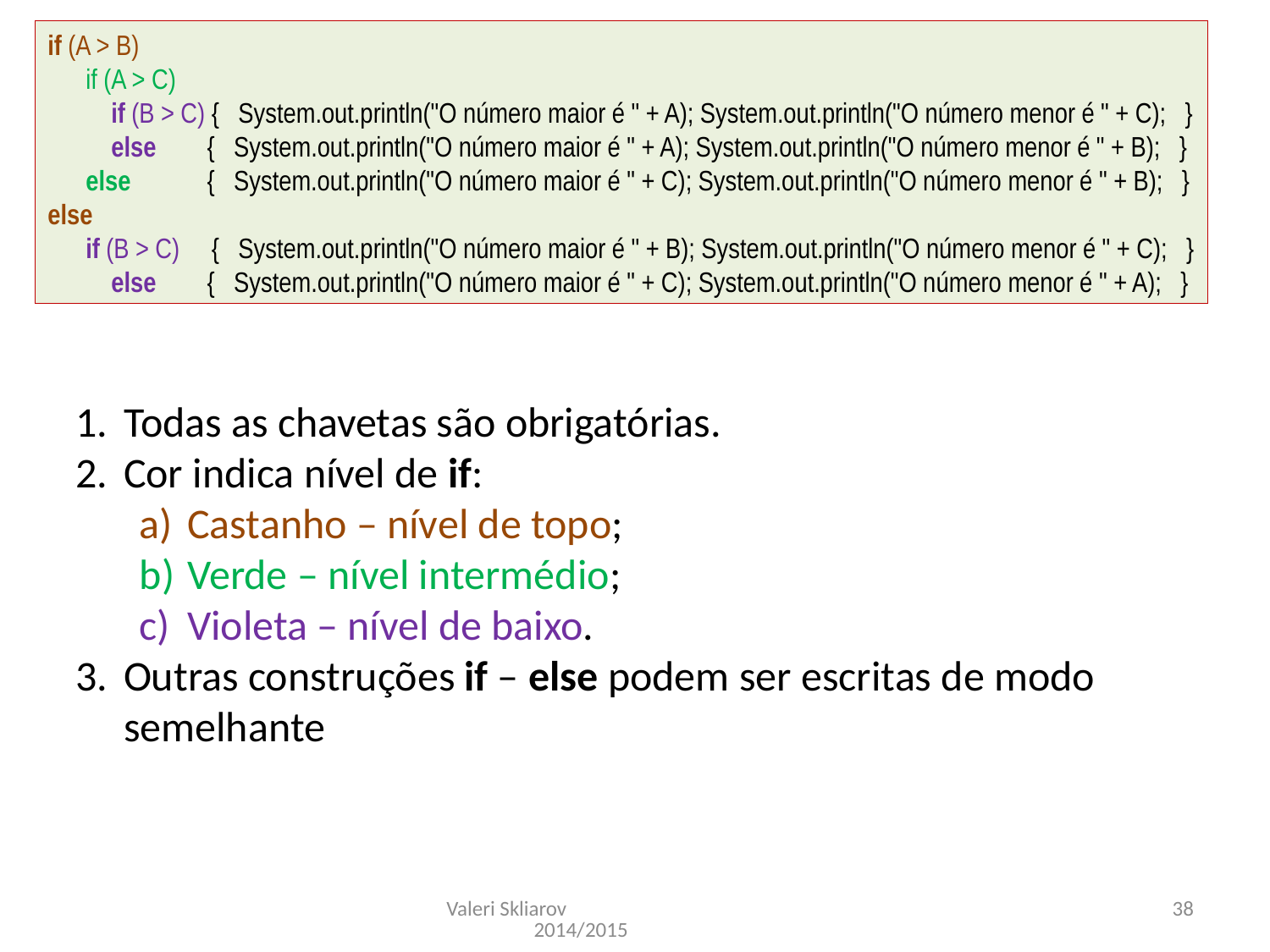

if (A > B)
      if (A > C)
          if (B > C) {   System.out.println("O número maior é " + A); System.out.println("O número menor é " + C);   }
          else        {   System.out.println("O número maior é " + A); System.out.println("O número menor é " + B);   }
      else            {   System.out.println("O número maior é " + C); System.out.println("O número menor é " + B);   }
else
      if (B > C)     {   System.out.println("O número maior é " + B); System.out.println("O número menor é " + C);   }
          else        {   System.out.println("O número maior é " + C); System.out.println("O número menor é " + A);   }
Todas as chavetas são obrigatórias.
Cor indica nível de if:
Castanho – nível de topo;
Verde – nível intermédio;
Violeta – nível de baixo.
Outras construções if – else podem ser escritas de modo semelhante
Valeri Skliarov                                                                      2014/2015
38